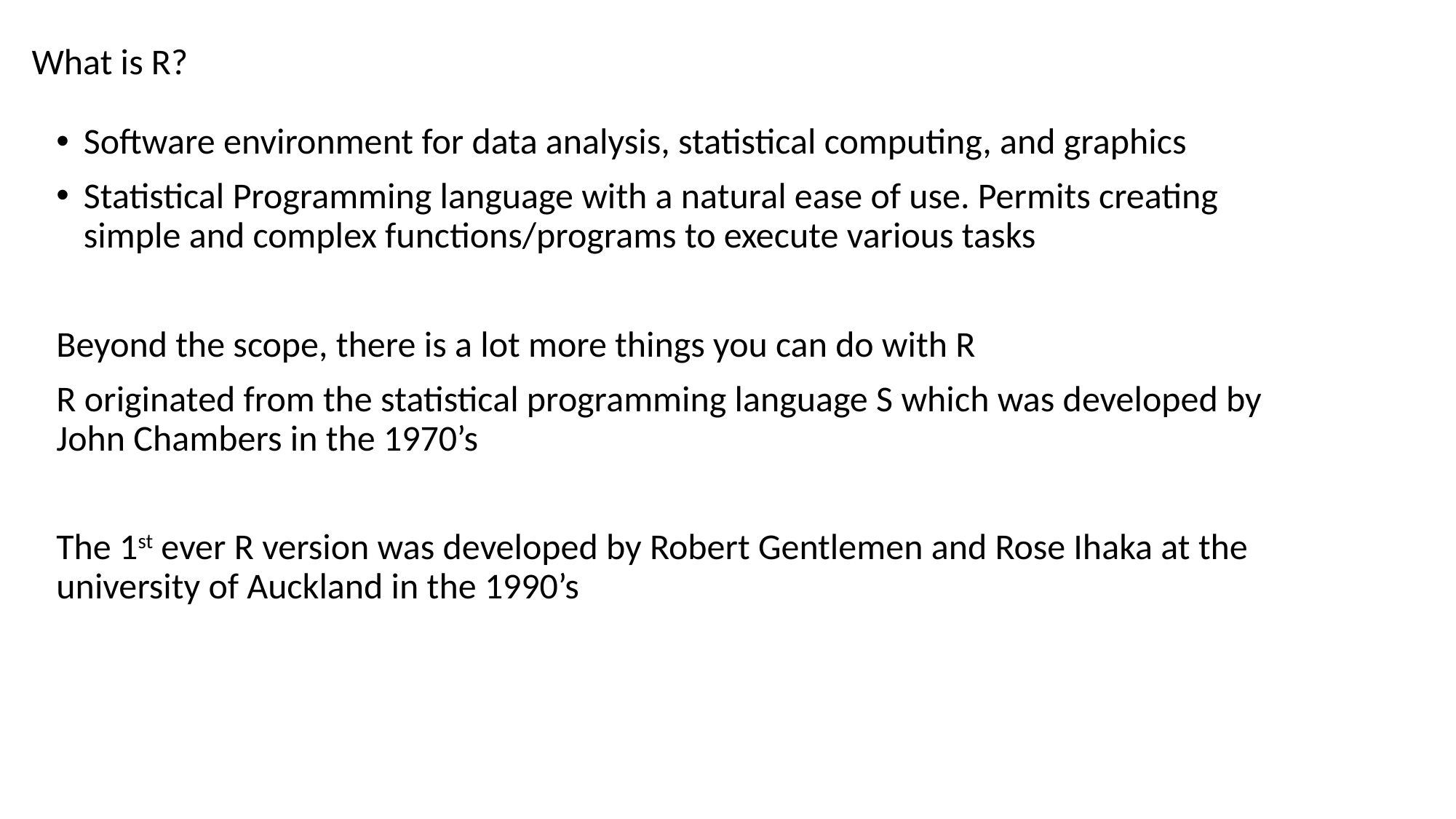

# What is R?
Software environment for data analysis, statistical computing, and graphics
Statistical Programming language with a natural ease of use. Permits creating simple and complex functions/programs to execute various tasks

Beyond the scope, there is a lot more things you can do with R
R originated from the statistical programming language S which was developed by John Chambers in the 1970’s

The 1st ever R version was developed by Robert Gentlemen and Rose Ihaka at the university of Auckland in the 1990’s